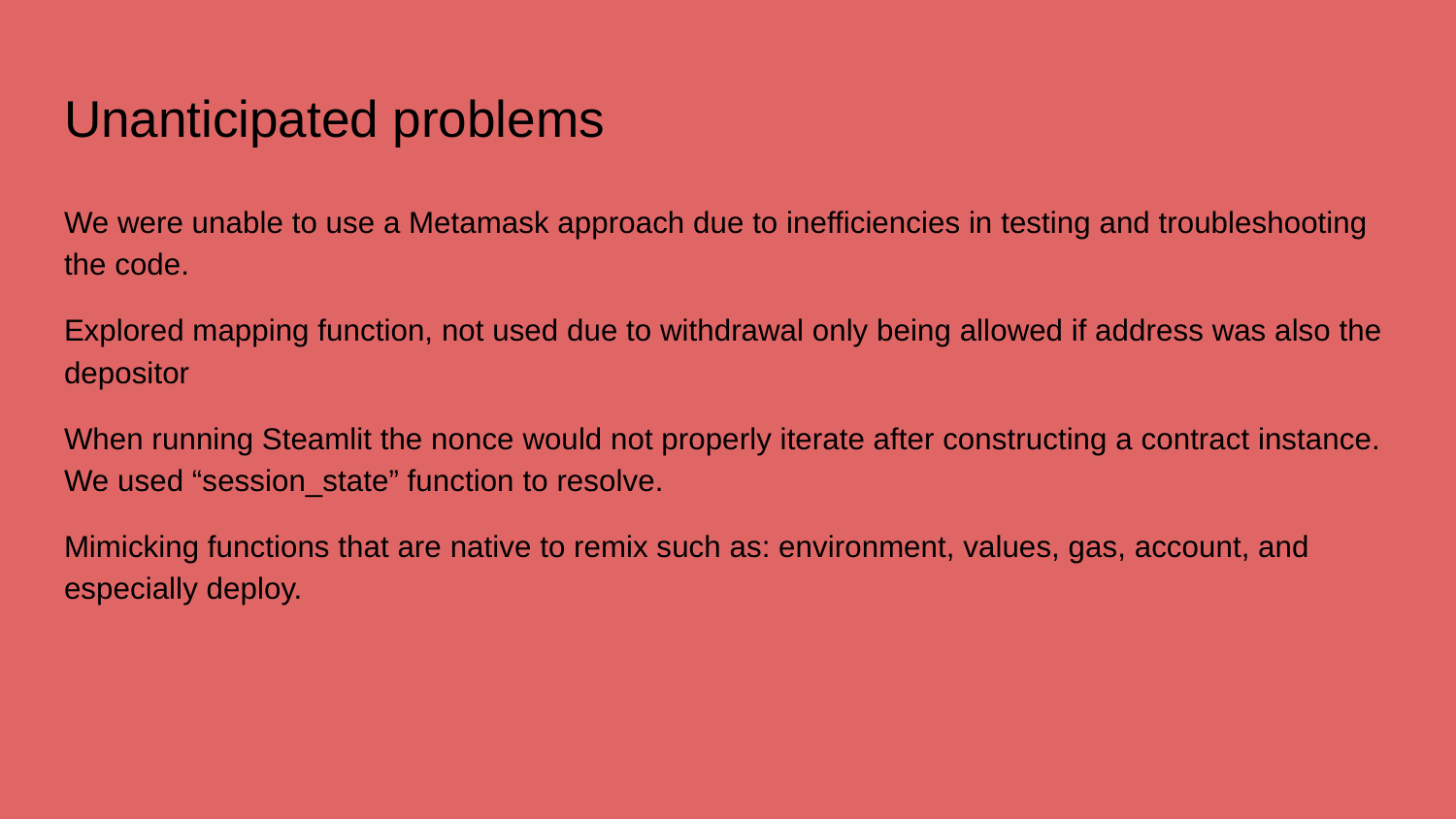

# Unanticipated problems
We were unable to use a Metamask approach due to inefficiencies in testing and troubleshooting the code.
Explored mapping function, not used due to withdrawal only being allowed if address was also the depositor
When running Steamlit the nonce would not properly iterate after constructing a contract instance.  We used “session_state” function to resolve.
Mimicking functions that are native to remix such as: environment, values, gas, account, and especially deploy.